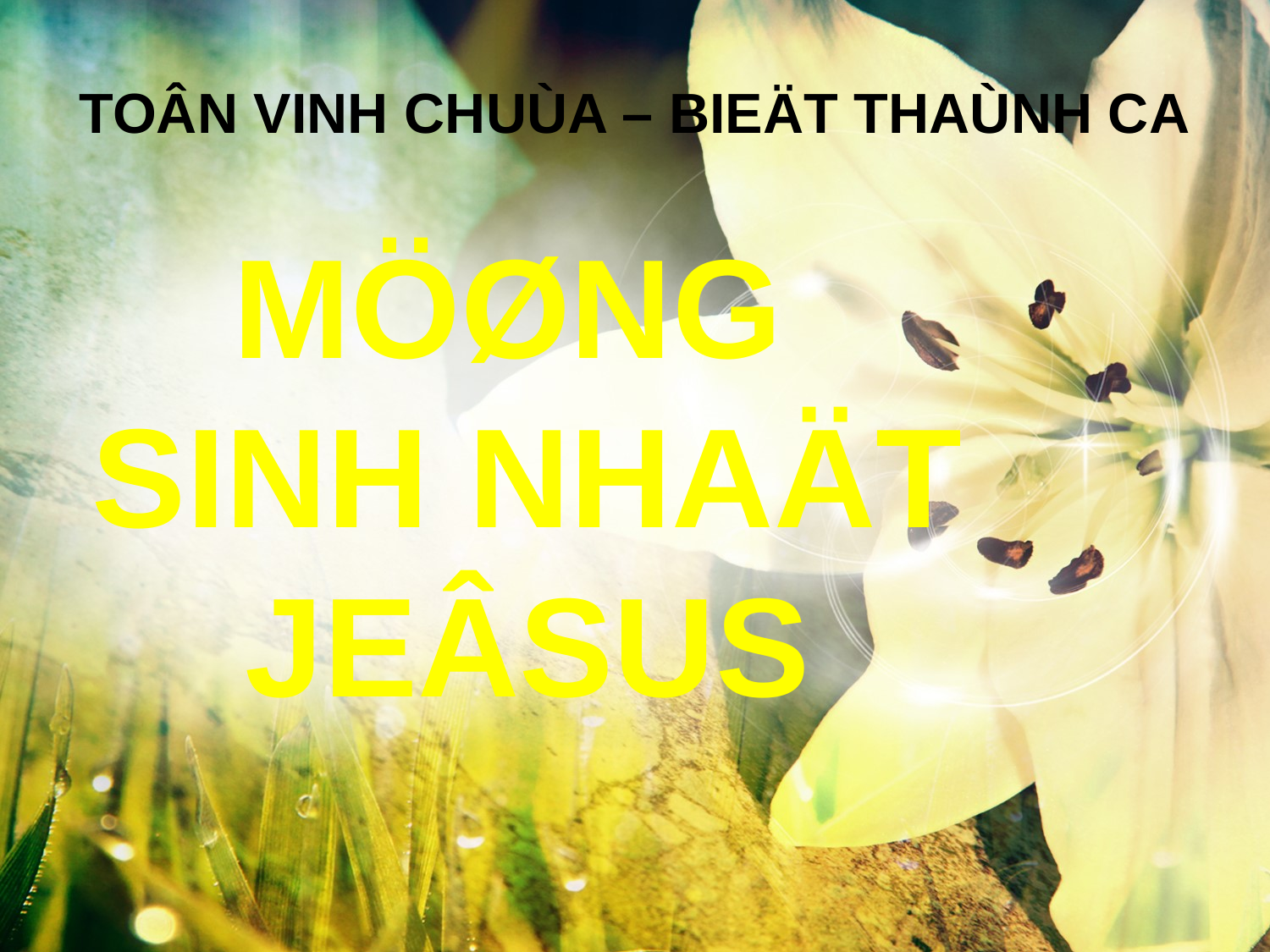

TOÂN VINH CHUÙA – BIEÄT THAÙNH CA
MÖØNG
SINH NHAÄT JEÂSUS